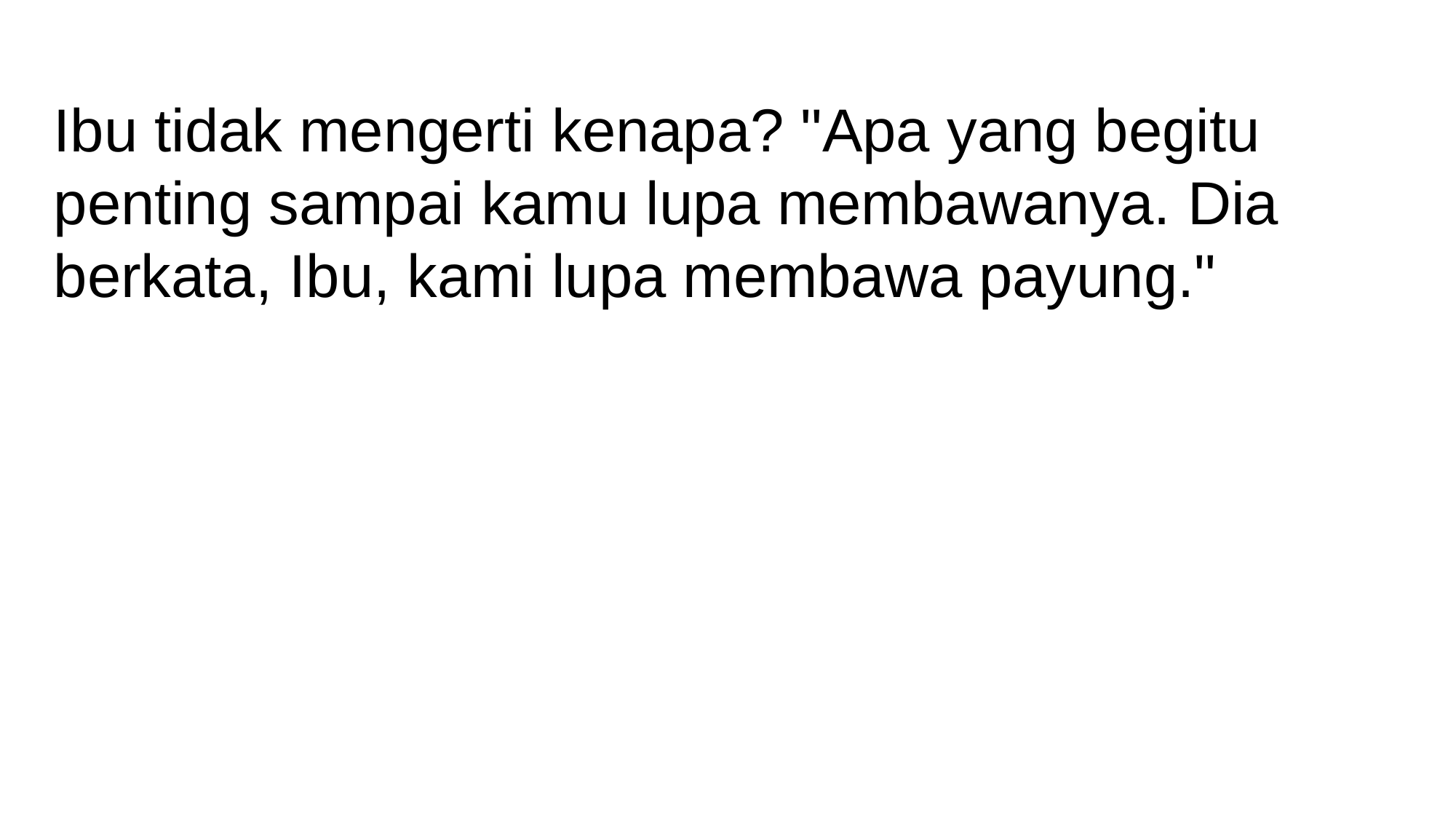

Ibu tidak mengerti kenapa? "Apa yang begitu penting sampai kamu lupa membawanya. Dia berkata, Ibu, kami lupa membawa payung."